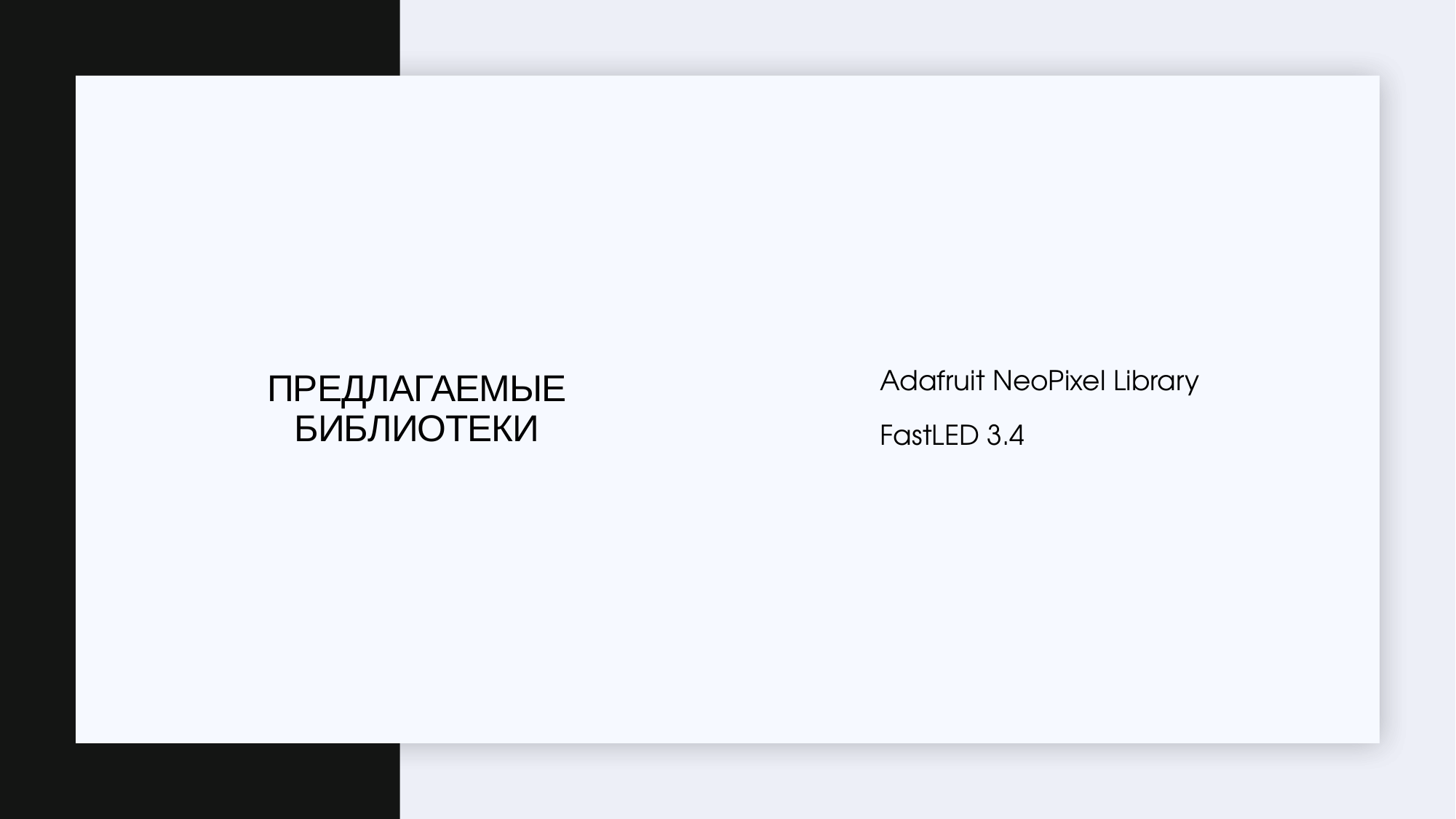

# ПРЕДЛАГАЕМЫЕ библиотеки
Adafruit NeoPixel Library
FastLED 3.4